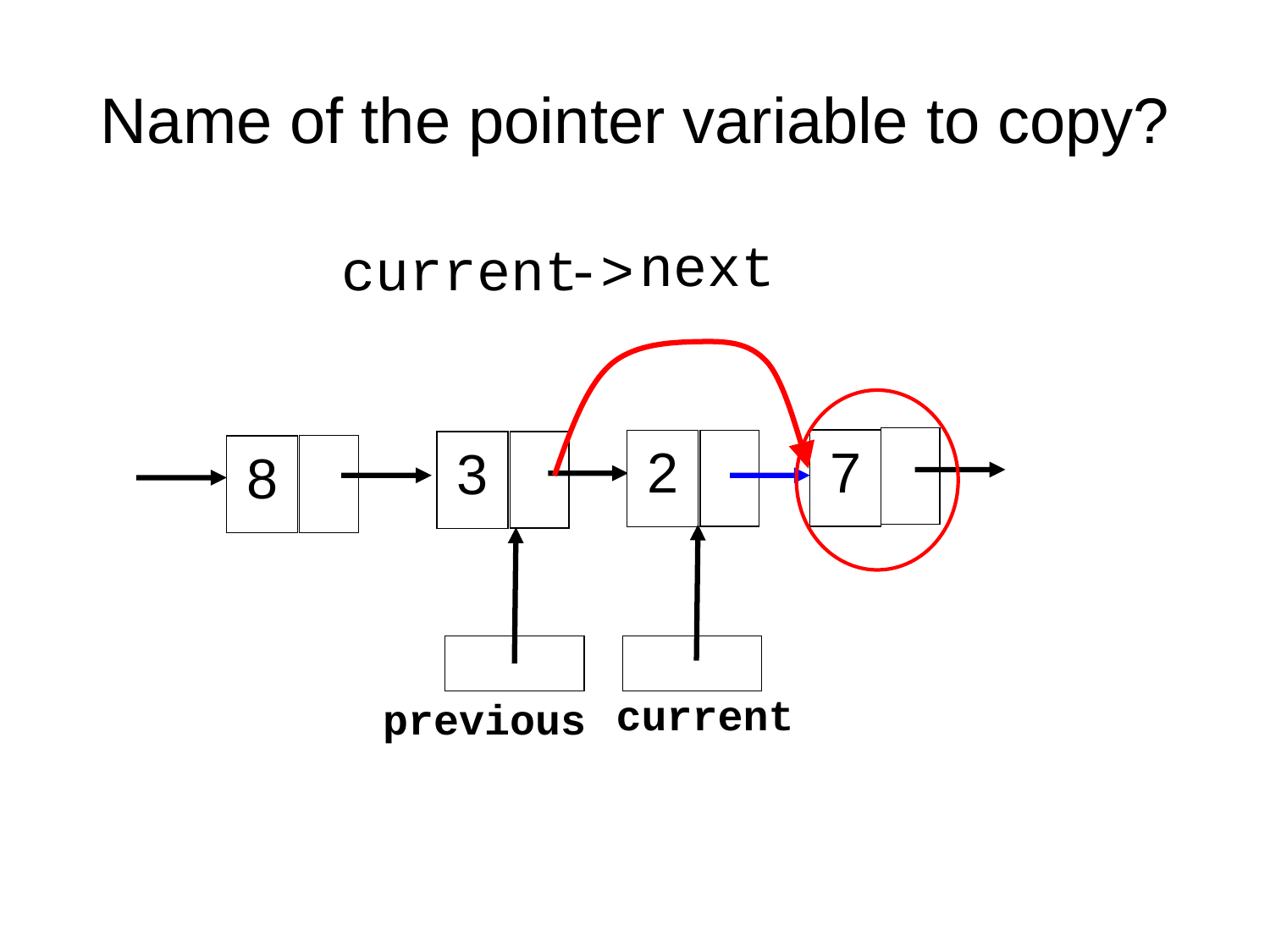

# Name of the pointer variable to copy?
next
current
->

7

2

3

8

current
previous